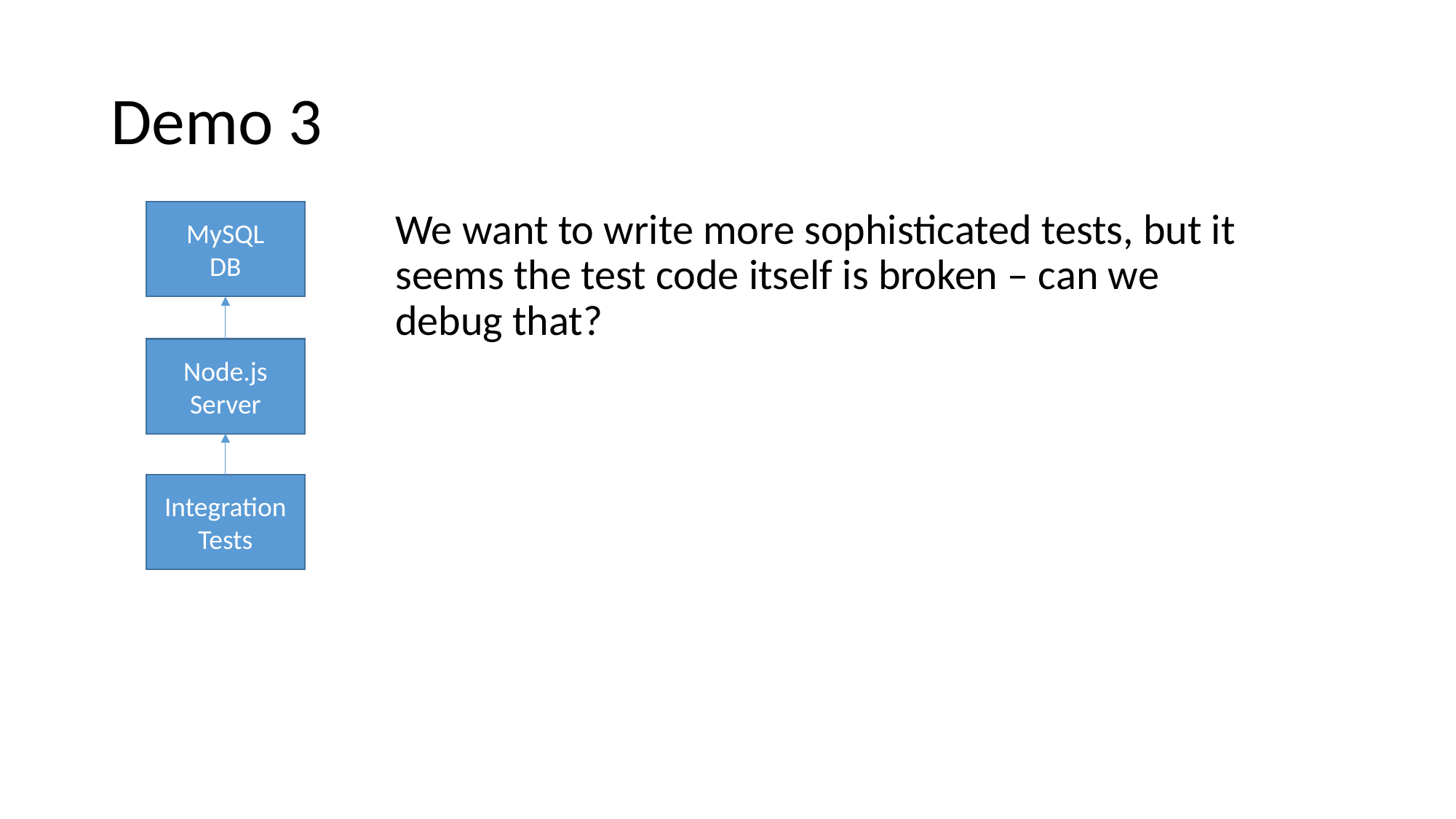

# Demo 3
MySQL
DB
We want to write more sophisticated tests, but it seems the test code itself is broken – can we debug that?
Node.js
Server
Integration Tests